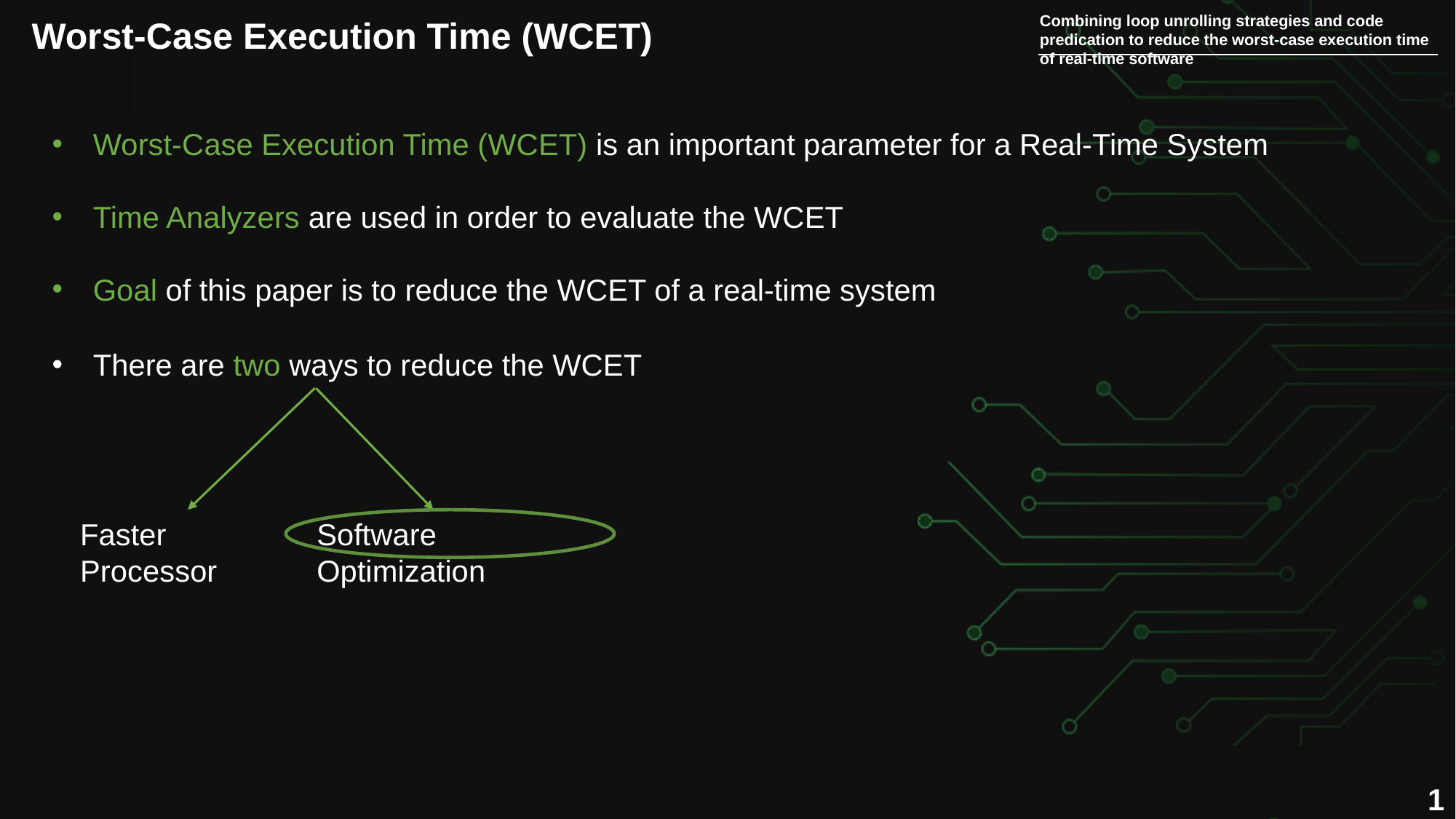

Combining loop unrolling strategies and code predication to reduce the worst-case execution time of real-time software
Worst-Case Execution Time (WCET)

Worst-Case Execution Time (WCET) is an important parameter for a Real-Time System
Time Analyzers are used in order to evaluate the WCET
Goal of this paper is to reduce the WCET of a real-time system
There are two ways to reduce the WCET
Faster Processor

Software Optimization

1